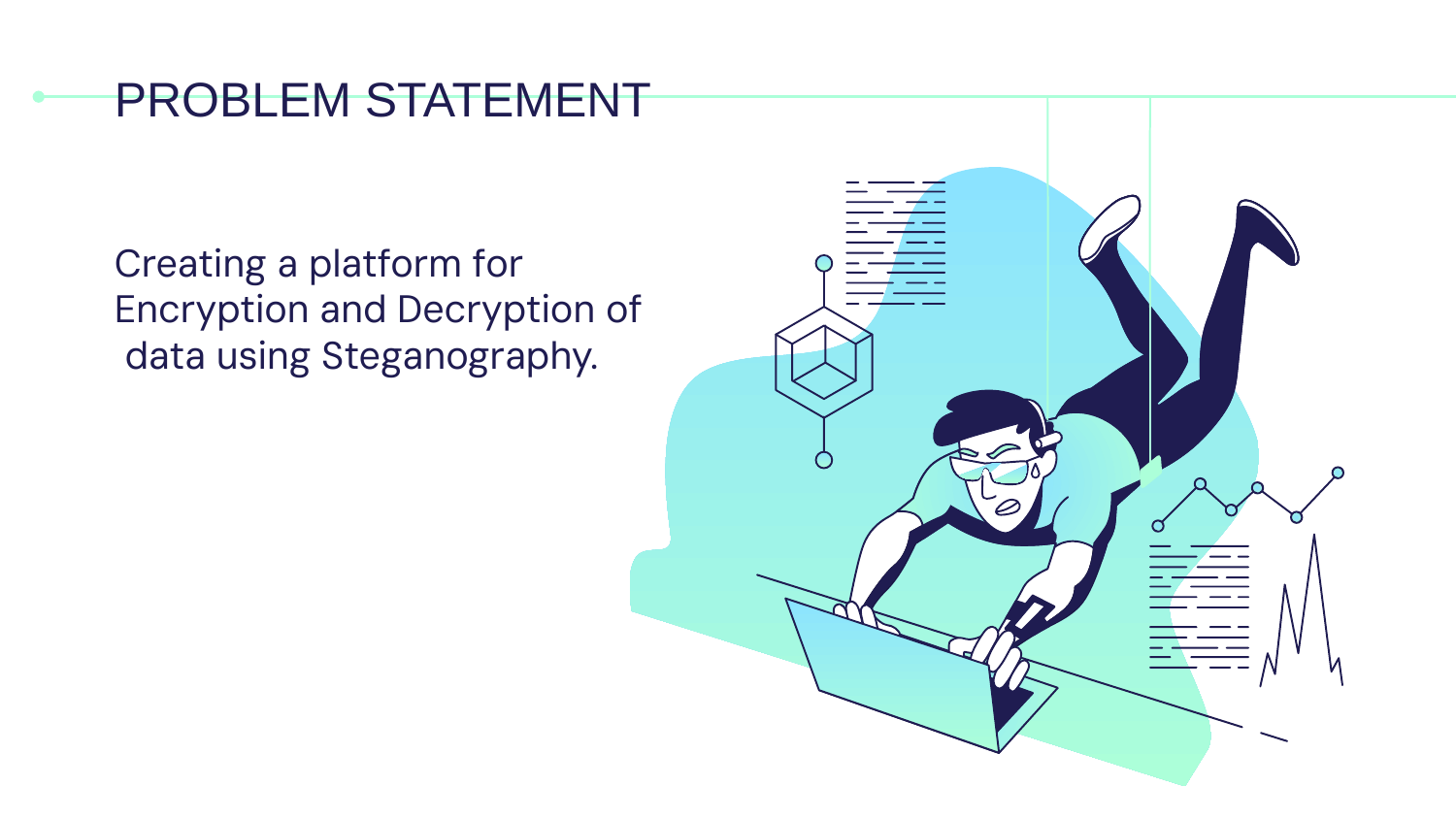

# PROBLEM STATEMENT

Creating a platform for
Encryption and Decryption of  data using Steganography.